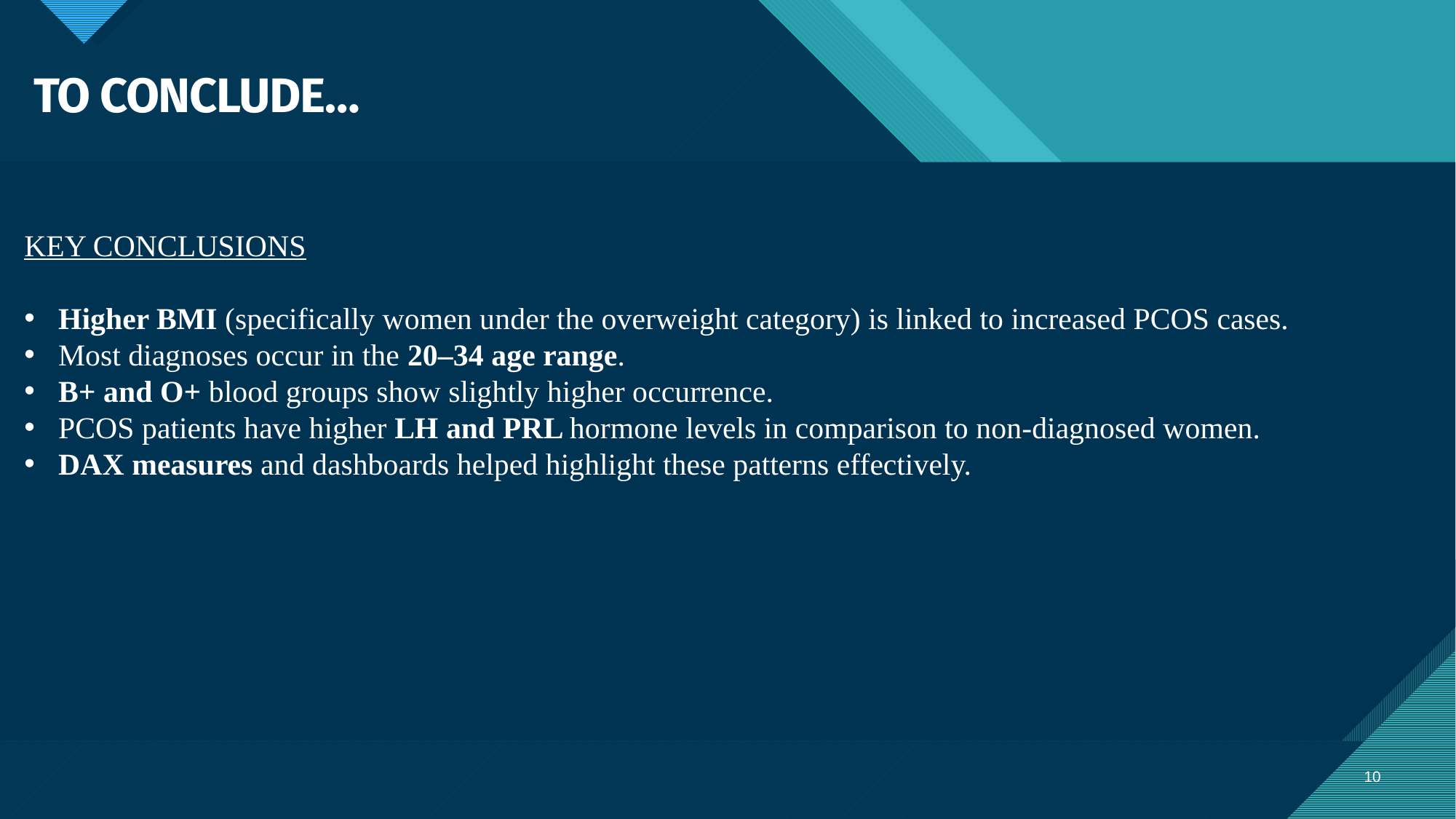

# TO CONCLUDE…
KEY CONCLUSIONS

Higher BMI (specifically women under the overweight category) is linked to increased PCOS cases.
Most diagnoses occur in the 20–34 age range.
B+ and O+ blood groups show slightly higher occurrence.
PCOS patients have higher LH and PRL hormone levels in comparison to non-diagnosed women.
DAX measures and dashboards helped highlight these patterns effectively.

10